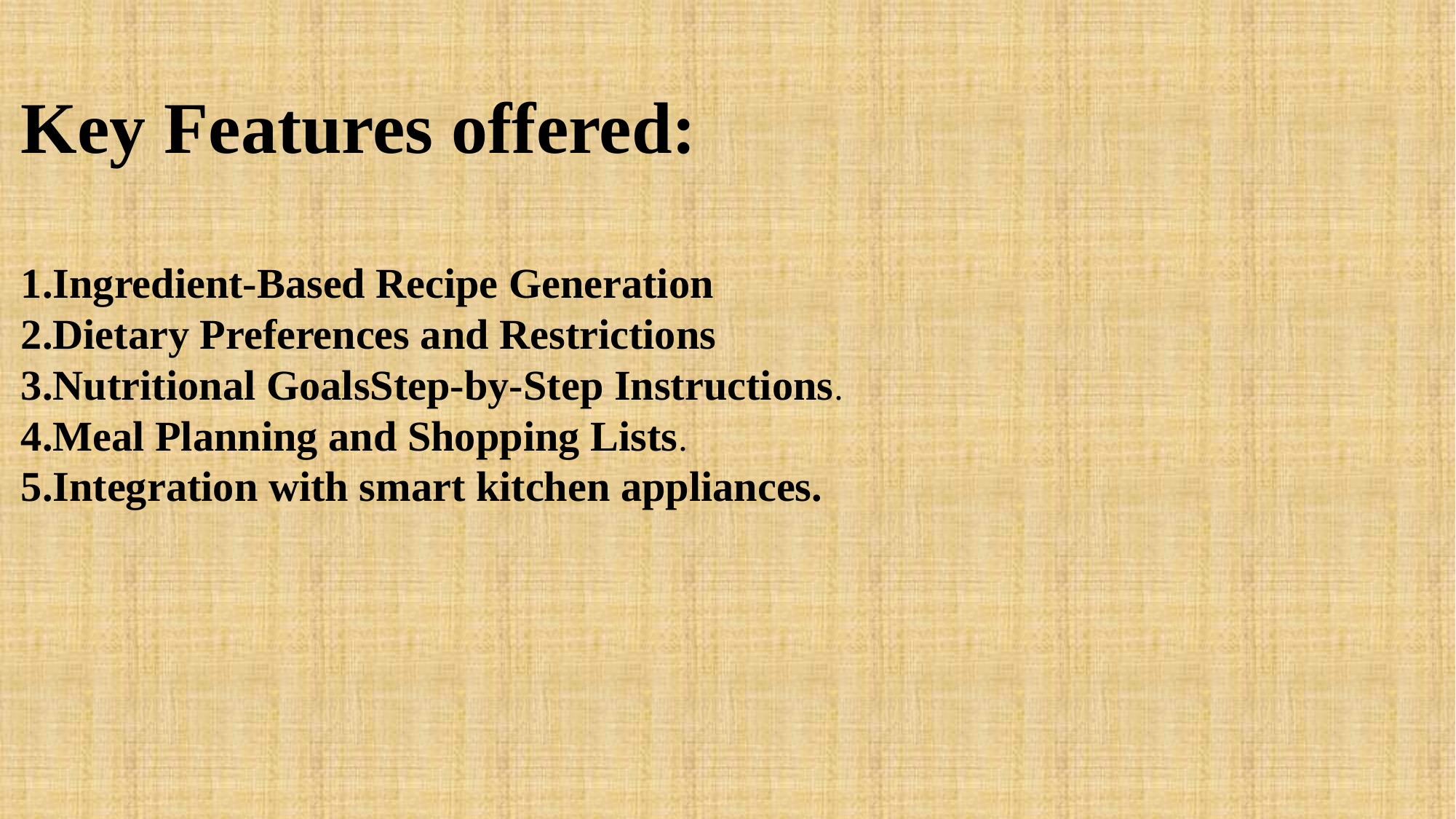

Key Features offered:

Ingredient-Based Recipe Generation
Dietary Preferences and Restrictions
Nutritional GoalsStep-by-Step Instructions.
Meal Planning and Shopping Lists.
5.Integration with smart kitchen appliances.